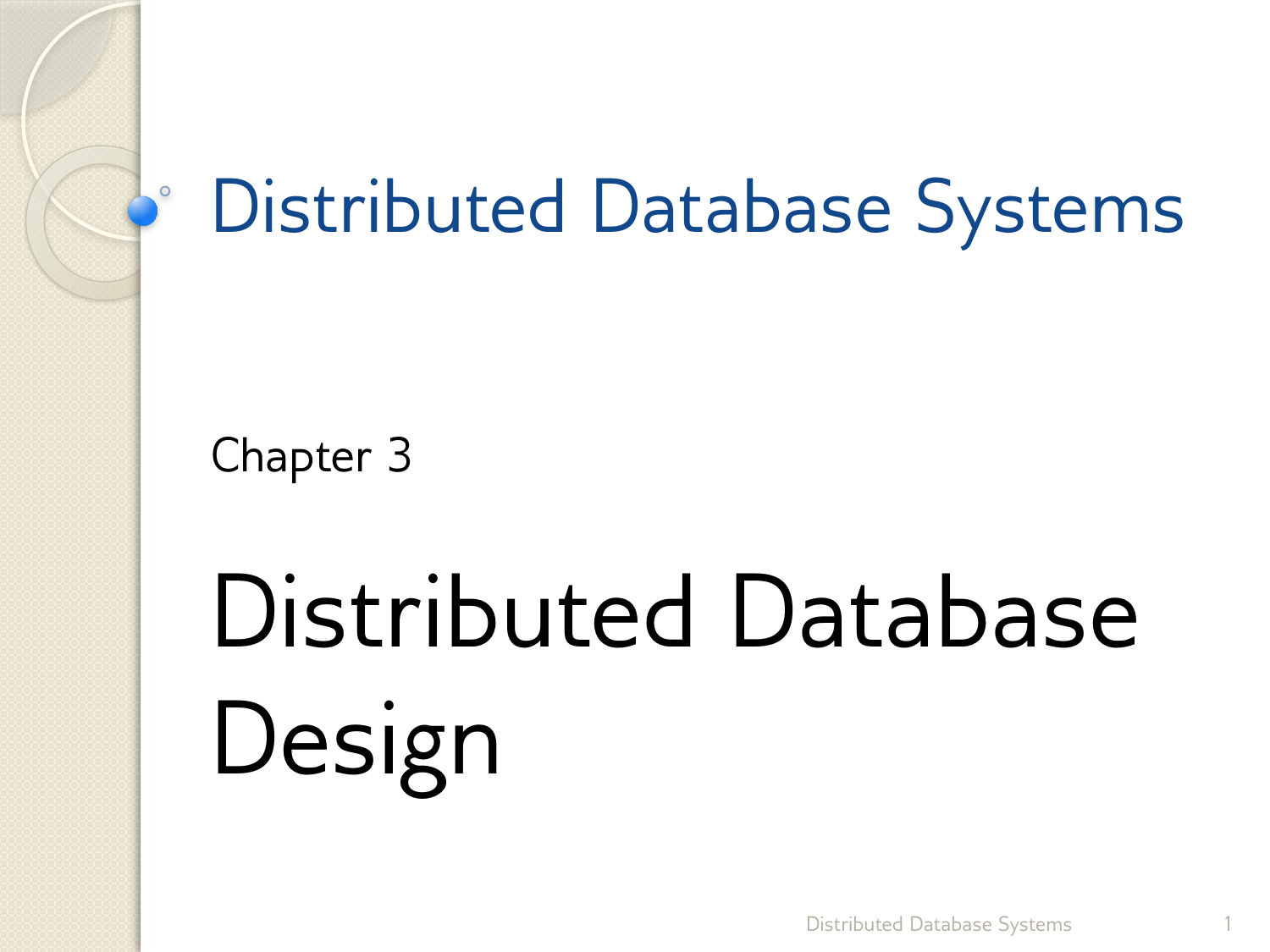

# Distributed Database Systems

Chapter 3

Distributed Database Design
Distributed Database Systems
1